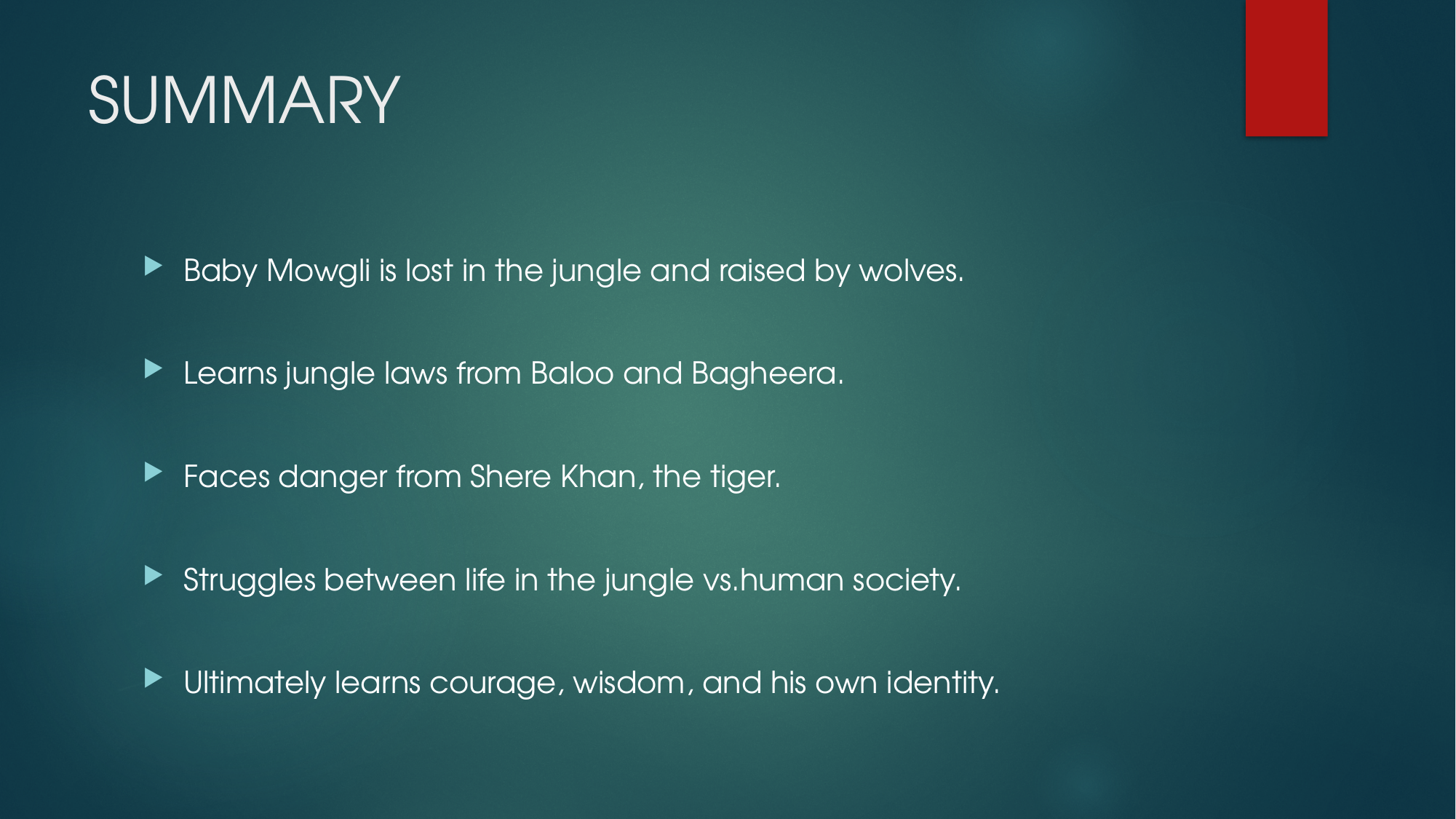

# SUMMARY
Baby Mowgli is lost in the jungle and raised by wolves.

Learns jungle laws from Baloo and Bagheera.

Faces danger from Shere Khan, the tiger.

Struggles between life in the jungle vs.human society.

Ultimately learns courage, wisdom, and his own identity.